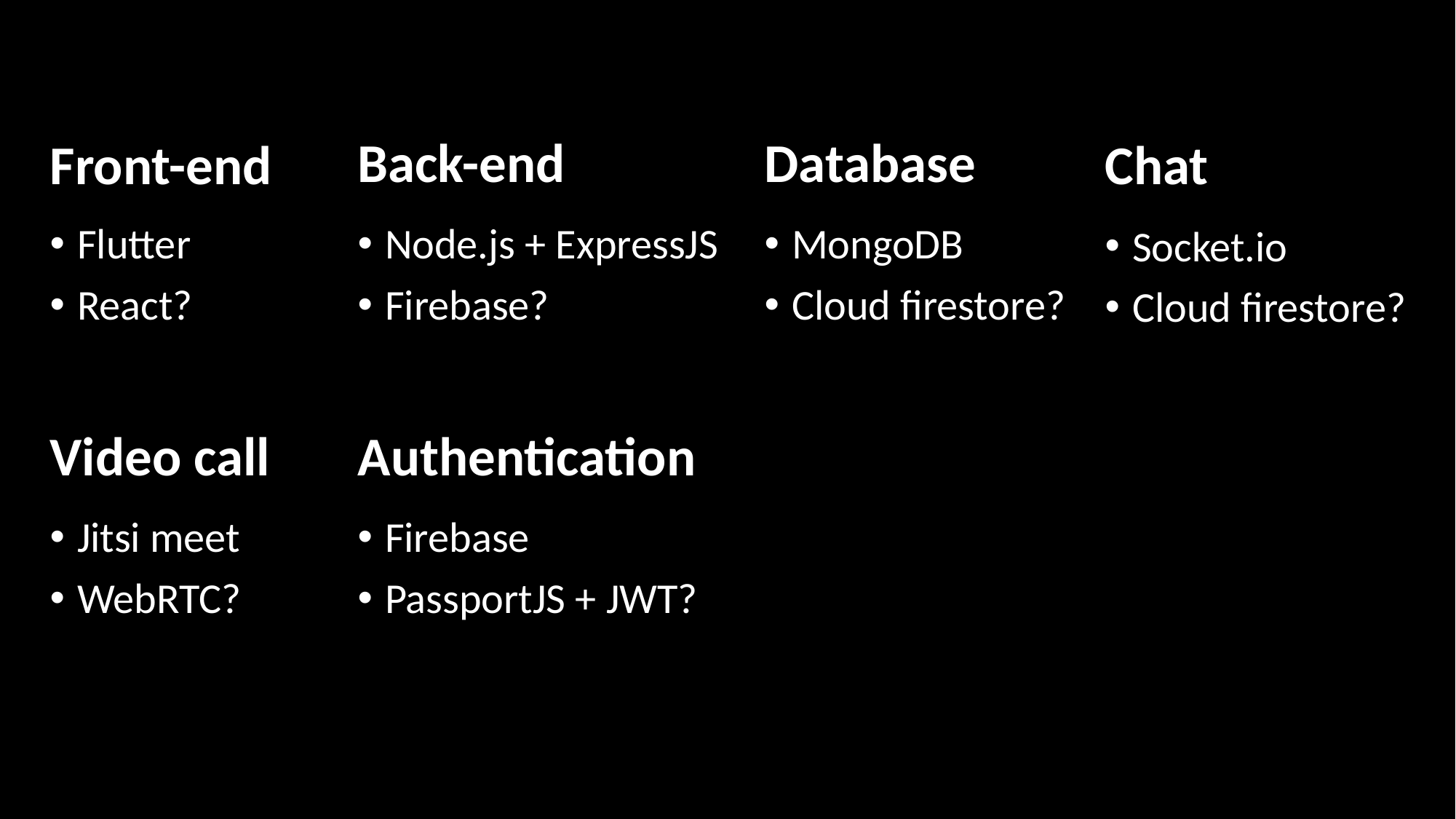

Back-end
Database
Front-end
Chat
MongoDB
Cloud firestore?
Flutter
React?
Node.js + ExpressJS
Firebase?
Socket.io
Cloud firestore?
Video call
Authentication
Jitsi meet
WebRTC?
Firebase
PassportJS + JWT?